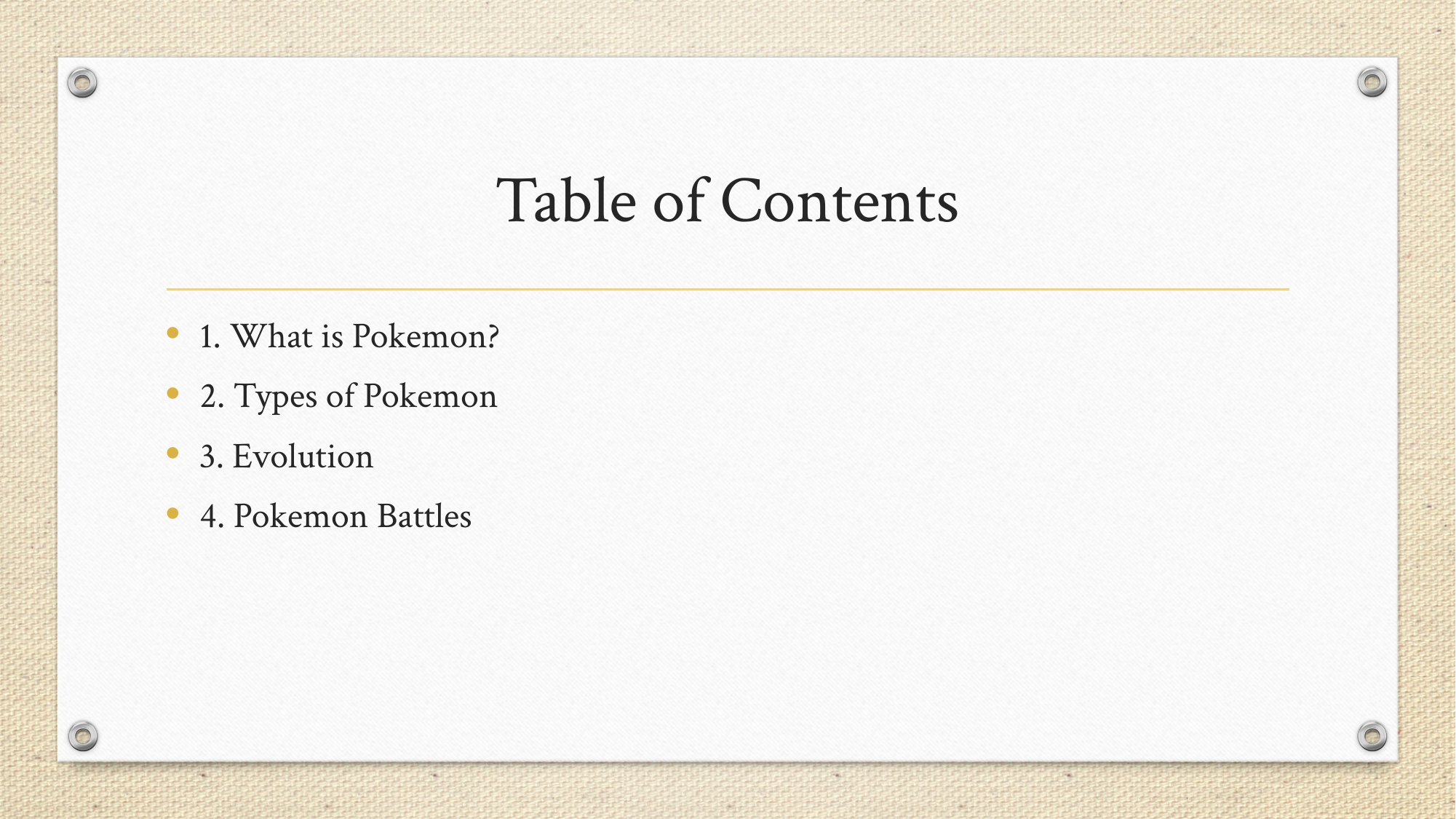

# Table of Contents
1. What is Pokemon?
2. Types of Pokemon
3. Evolution
4. Pokemon Battles